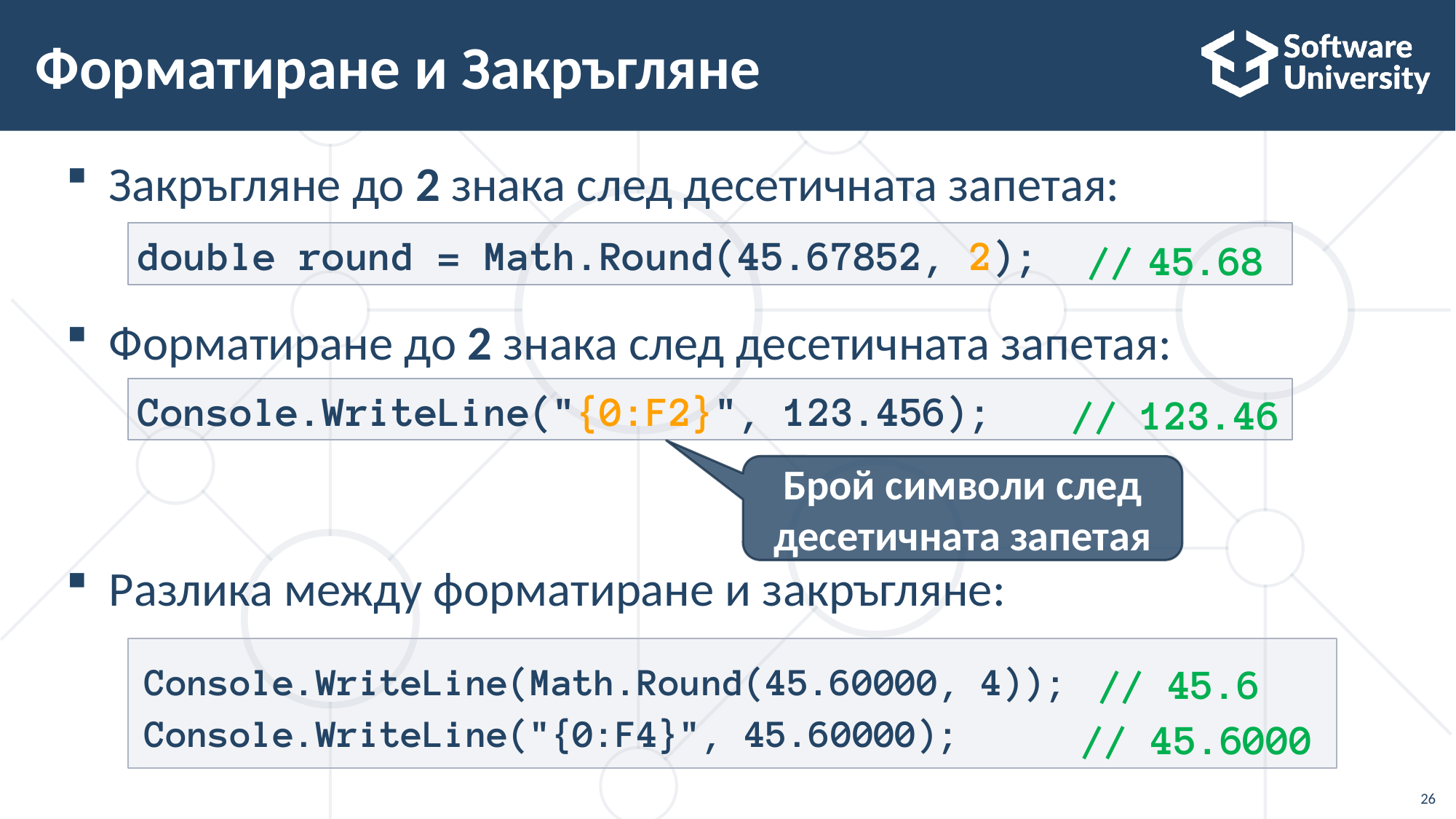

# Форматиране и Закръгляне
Закръгляне до 2 знака след десетичната запетая:

Форматиране до 2 знака след десетичната запетая:

Разлика между форматиране и закръгляне:

// 45.68
double round = Math.Round(45.67852, 2);
// 123.46
Console.WriteLine("{0:F2}", 123.456);
Брой символи след десетичната запетая
Console.WriteLine(Math.Round(45.60000, 4));
Console.WriteLine("{0:F4}", 45.60000);
// 45.6
// 45.6000
26